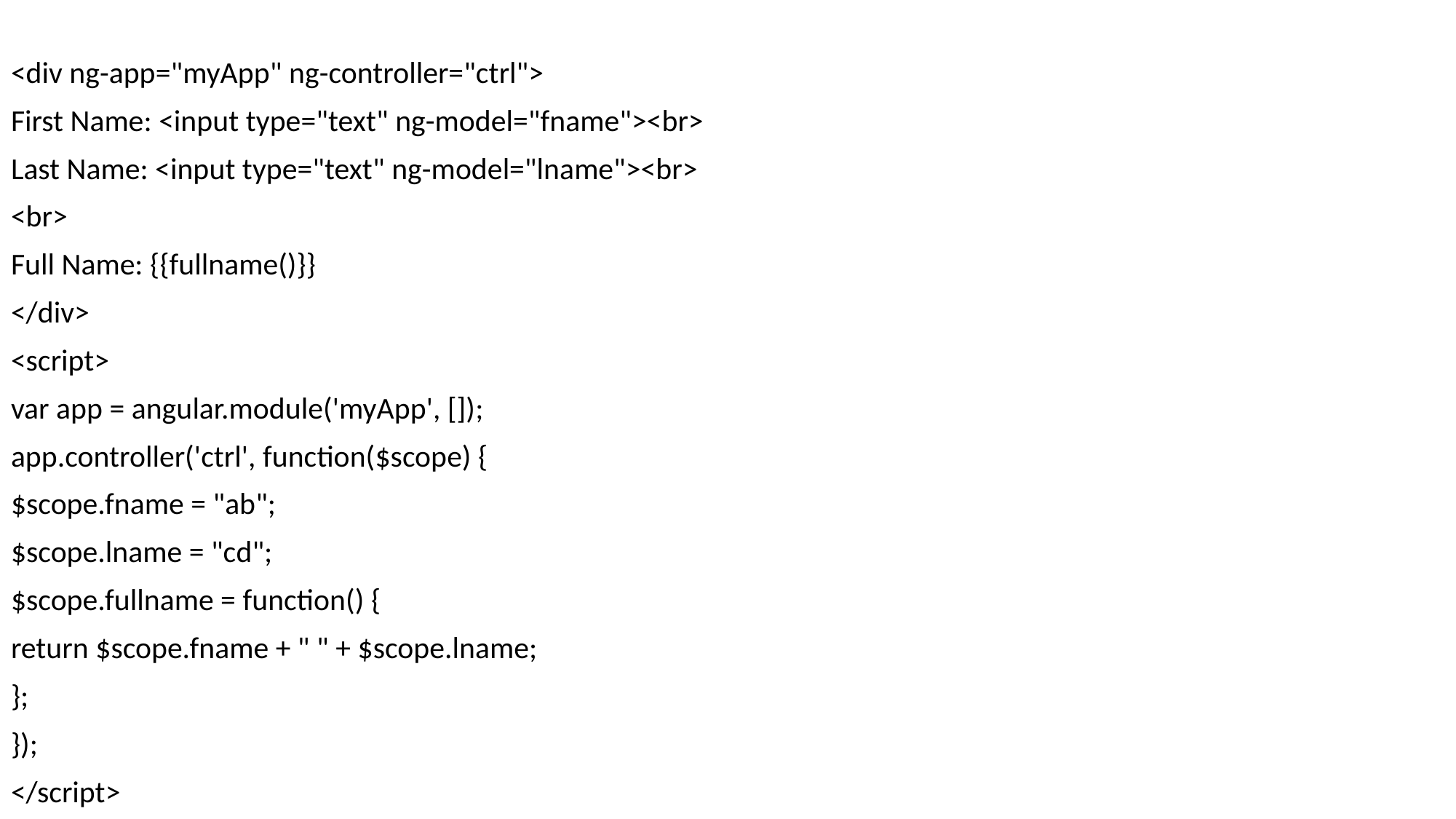

<div ng-app="myApp" ng-controller="ctrl">
First Name: <input type="text" ng-model="fname"><br>
Last Name: <input type="text" ng-model="lname"><br>
<br>
Full Name: {{fullname()}}
</div>
<script>
var app = angular.module('myApp', []);
app.controller('ctrl', function($scope) {
$scope.fname = "ab";
$scope.lname = "cd";
$scope.fullname = function() {
return $scope.fname + " " + $scope.lname;
};
});
</script>